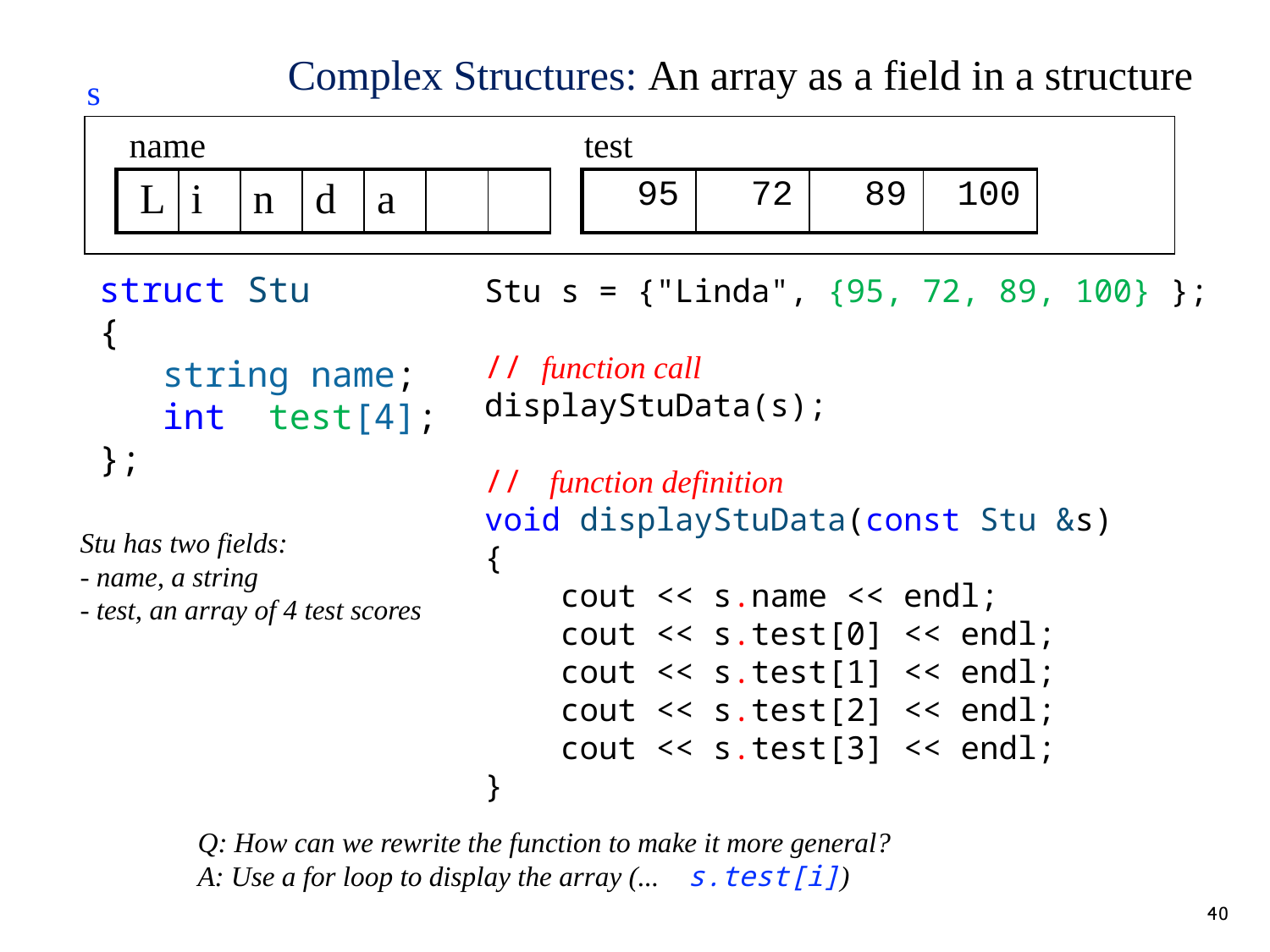

Complex Structures: An array as a field in a structure
s

name
test
| L | i | n | d | a |  |  |
| --- | --- | --- | --- | --- | --- | --- |
| 95 | 72 | 89 | 100 |
| --- | --- | --- | --- |
struct Stu
{
   string name;
   int  test[4];
};
Stu s = {"Linda", {95, 72, 89, 100} };

// function call
displayStuData(s);

//  function definition
void displayStuData(const Stu &s)
{
    cout << s.name << endl;
    cout << s.test[0] << endl;
    cout << s.test[1] << endl;
    cout << s.test[2] << endl;
    cout << s.test[3] << endl;
}
Stu has two fields:
- name, a string
- test, an array of 4 test scores
Q: How can we rewrite the function to make it more general?
A: Use a for loop to display the array (...    s.test[i])
40